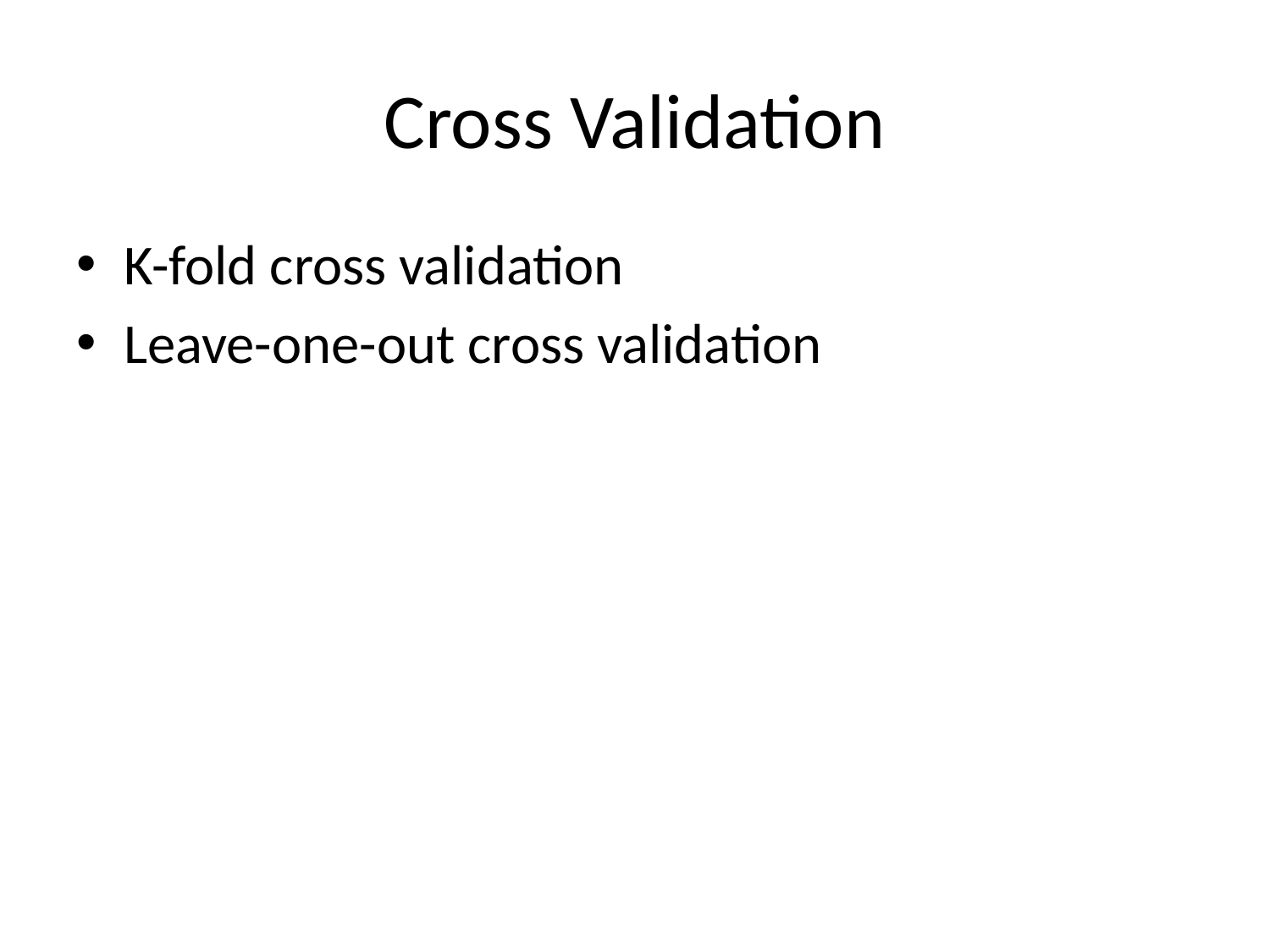

# Cross Validation
K-fold cross validation
Leave-one-out cross validation